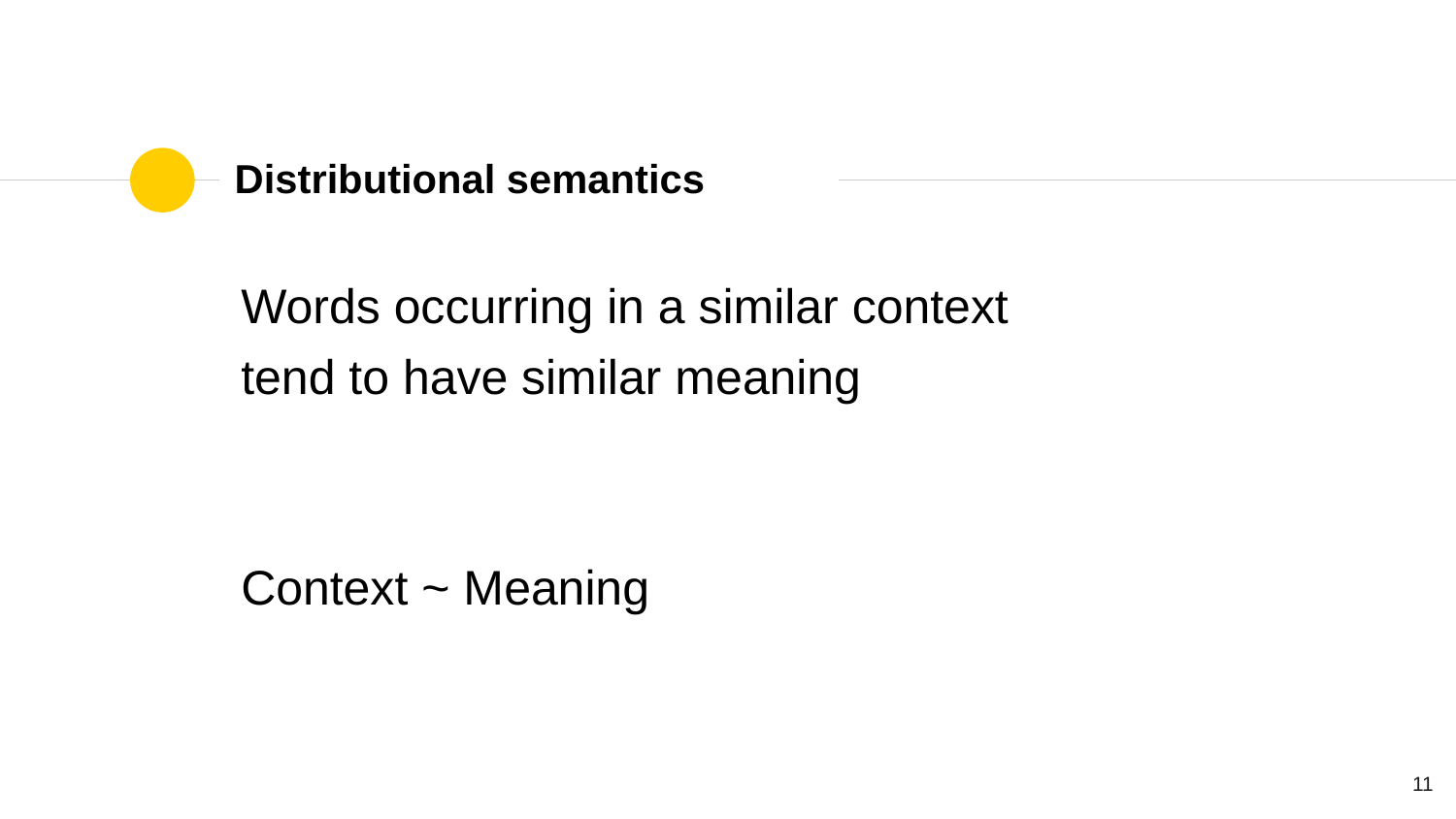

# Distributional semantics
Words occurring in a similar context
tend to have similar meaning

Context ~ Meaning
11